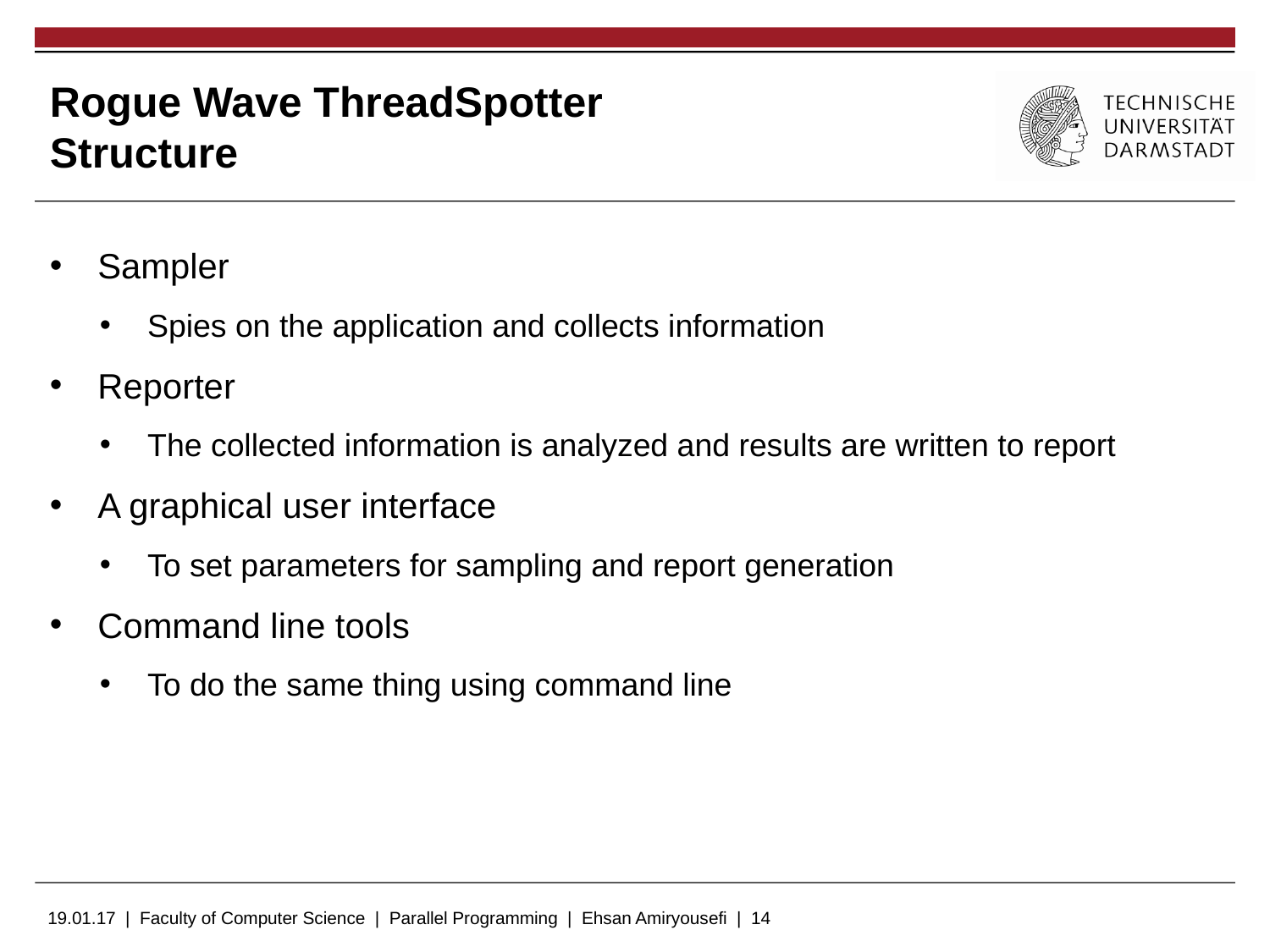

# Rogue Wave ThreadSpotter Structure
Sampler
Spies on the application and collects information
Reporter
The collected information is analyzed and results are written to report
A graphical user interface
To set parameters for sampling and report generation
Command line tools
To do the same thing using command line